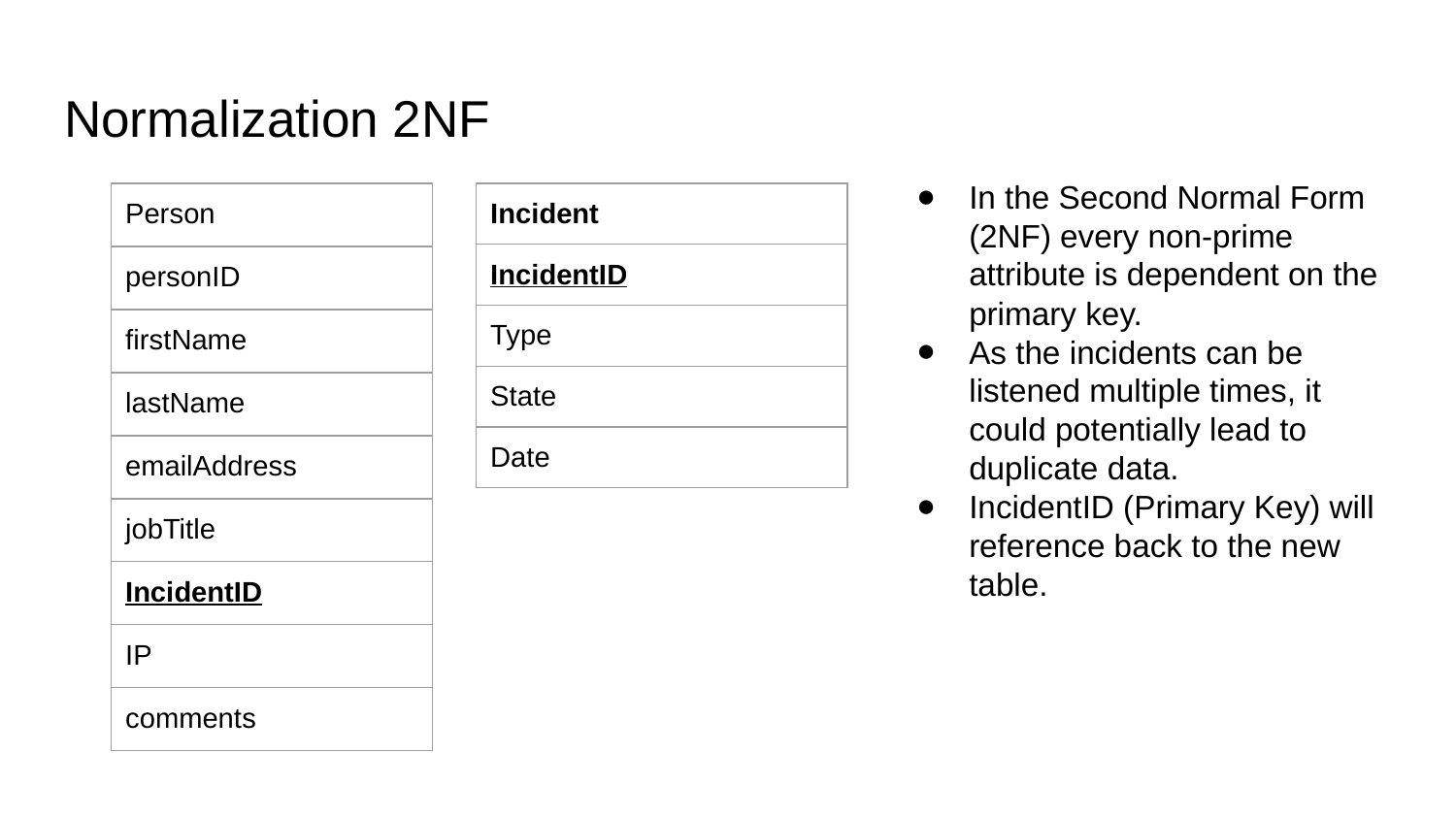

# Normalization 2NF
In the Second Normal Form (2NF) every non-prime attribute is dependent on the primary key.
As the incidents can be listened multiple times, it could potentially lead to duplicate data.
IncidentID (Primary Key) will reference back to the new table.

| Person |
| --- |
| personID |
| firstName |
| lastName |
| emailAddress |
| jobTitle |
| IncidentID |
| IP |
| comments |
| Incident |
| --- |
| IncidentID |
| Type |
| State |
| Date |